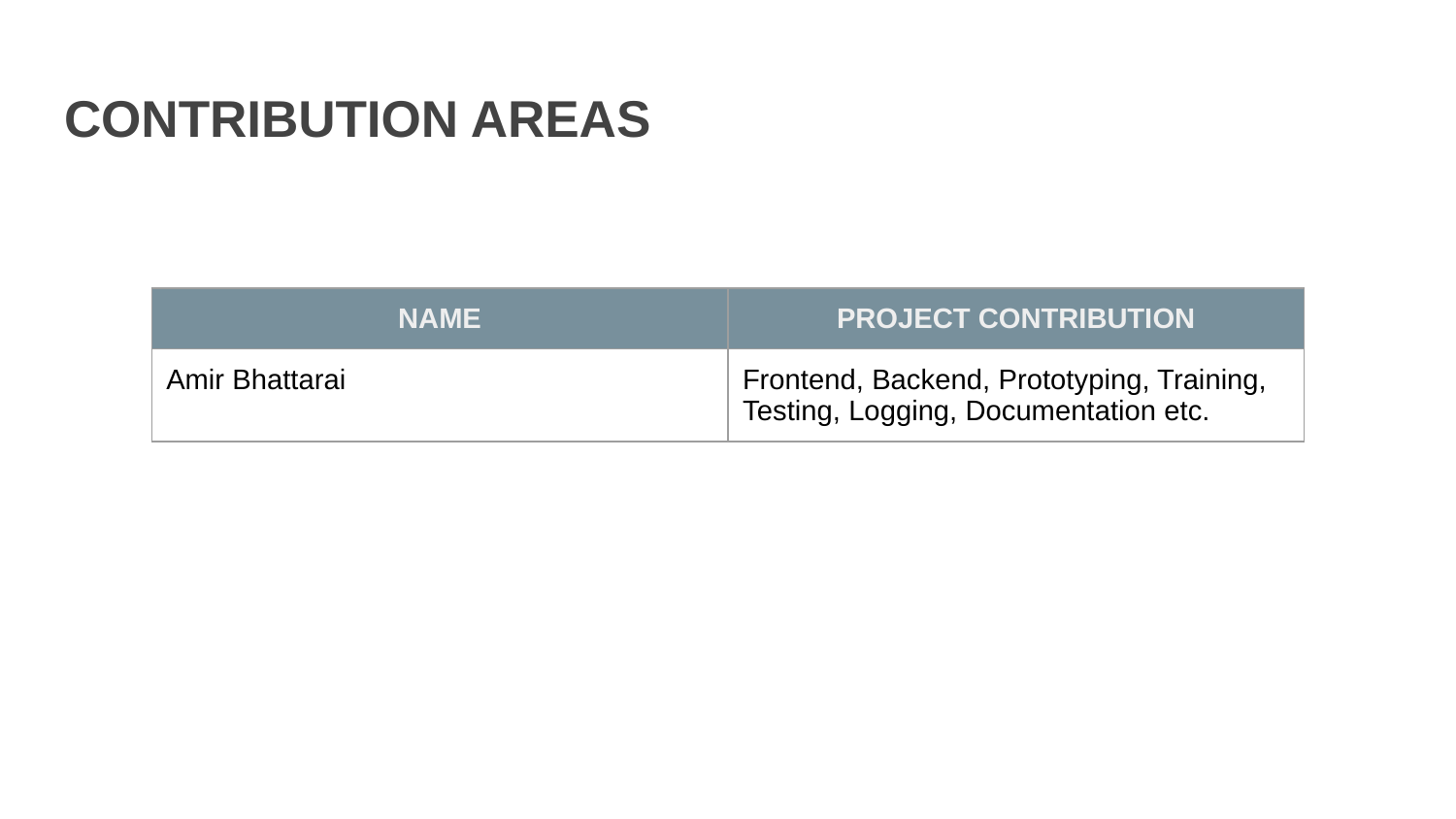

# CONTRIBUTION AREAS
| NAME | PROJECT CONTRIBUTION |
| --- | --- |
| Amir Bhattarai | Frontend, Backend, Prototyping, Training, Testing, Logging, Documentation etc. |
34